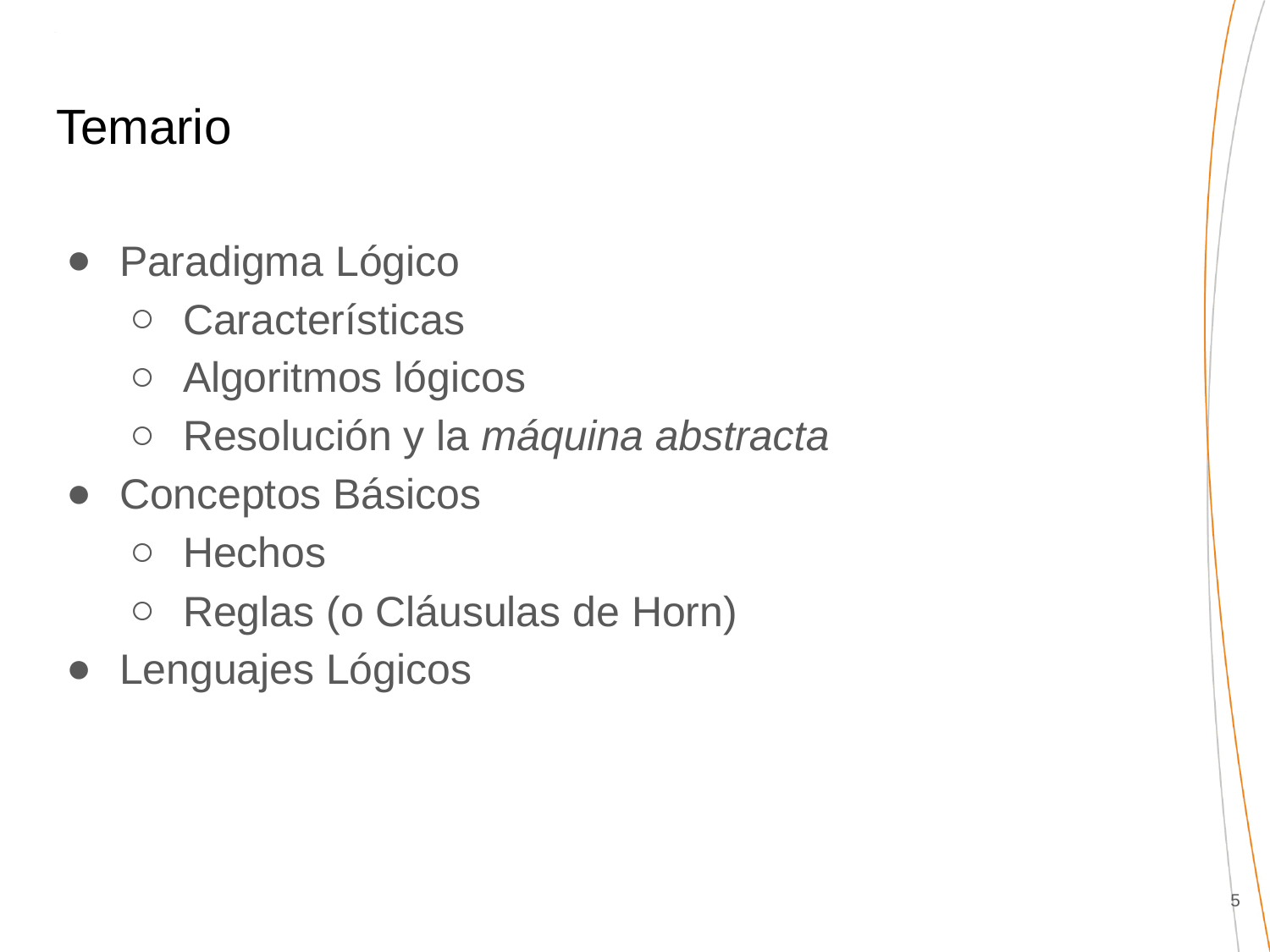

# Temario
Paradigma Lógico
Características
Algoritmos lógicos
Resolución y la máquina abstracta
Conceptos Básicos
Hechos
Reglas (o Cláusulas de Horn)
Lenguajes Lógicos
5